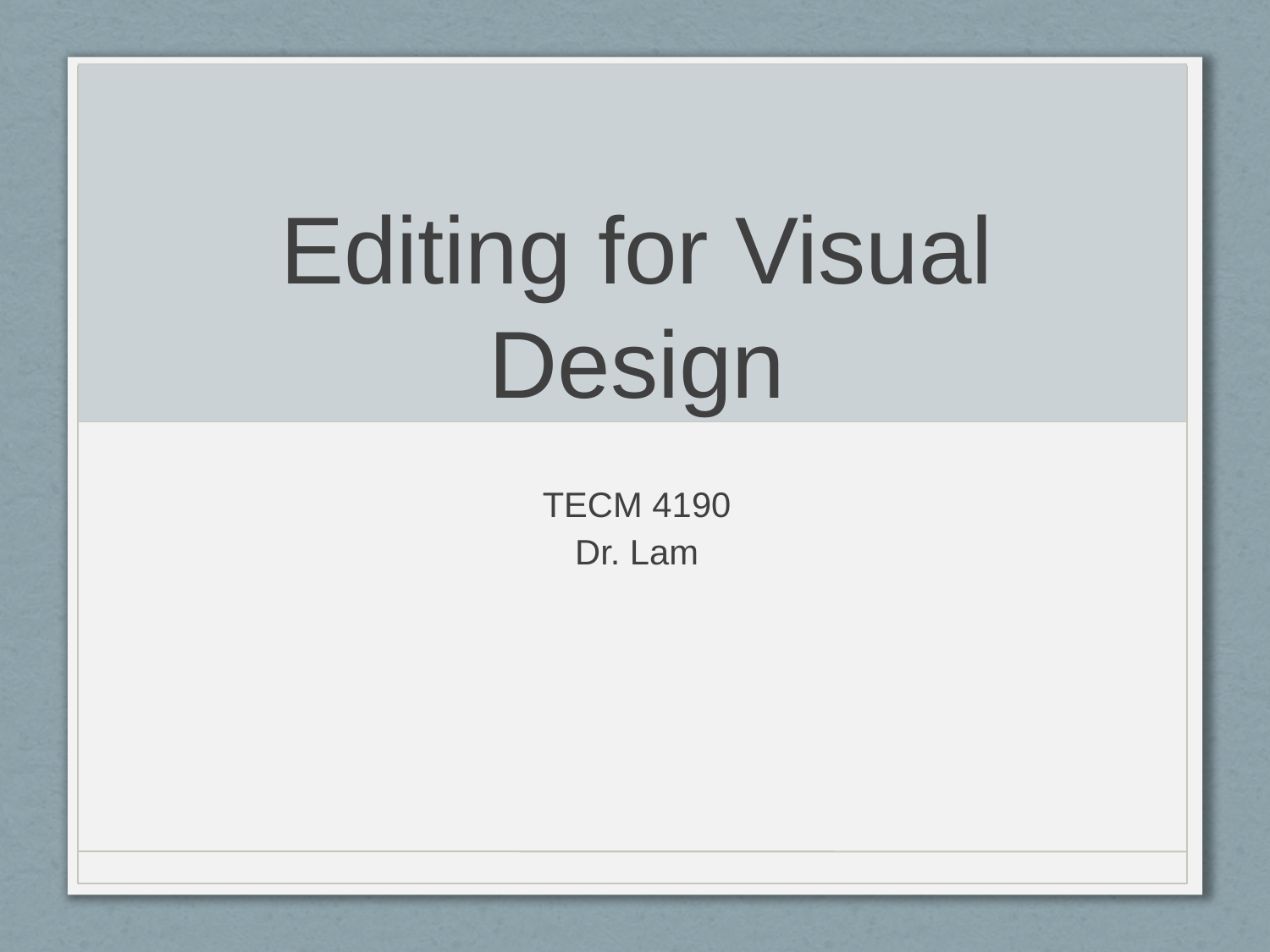

# Editing for Visual Design
TECM 4190
Dr. Lam